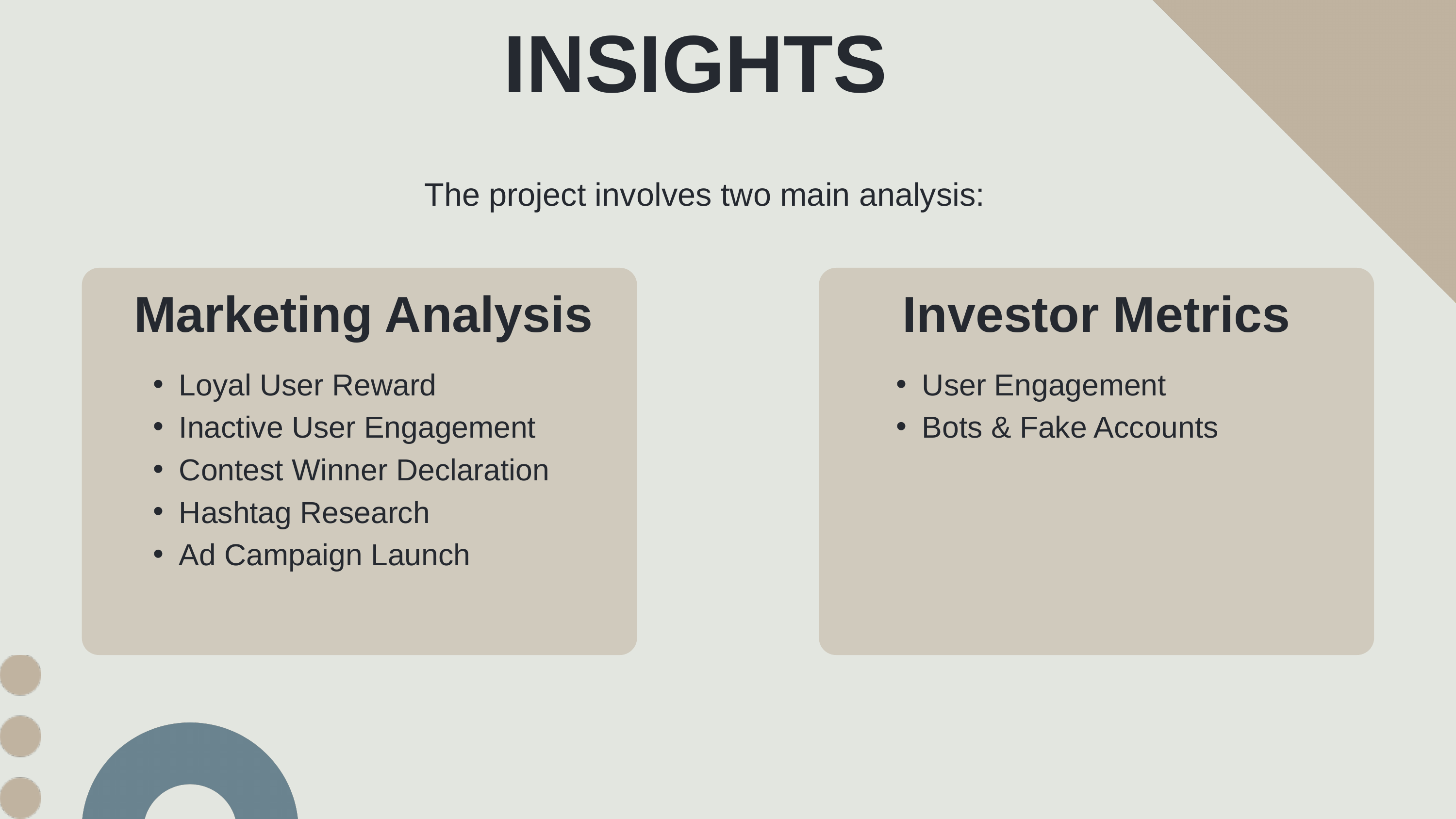

INSIGHTS
The project involves two main analysis:

Marketing Analysis
Investor Metrics
Loyal User Reward
Inactive User Engagement
Contest Winner Declaration
Hashtag Research
Ad Campaign Launch
User Engagement
Bots & Fake Accounts